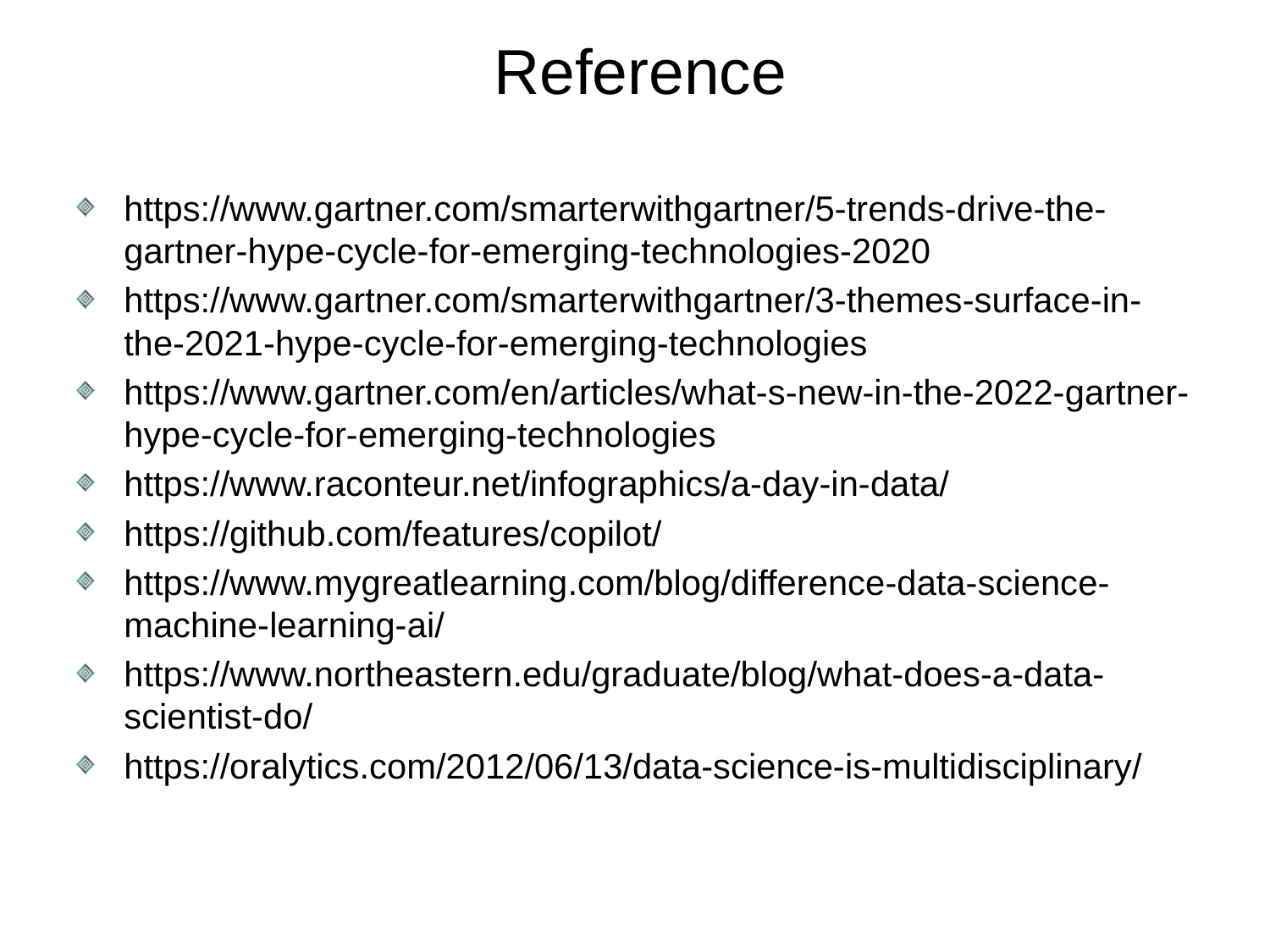

# Reference
https://www.gartner.com/smarterwithgartner/5-trends-drive-the-gartner-hype-cycle-for-emerging-technologies-2020
https://www.gartner.com/smarterwithgartner/3-themes-surface-in-the-2021-hype-cycle-for-emerging-technologies
https://www.gartner.com/en/articles/what-s-new-in-the-2022-gartner-hype-cycle-for-emerging-technologies
https://www.raconteur.net/infographics/a-day-in-data/
https://github.com/features/copilot/
https://www.mygreatlearning.com/blog/difference-data-science-machine-learning-ai/
https://www.northeastern.edu/graduate/blog/what-does-a-data-scientist-do/
https://oralytics.com/2012/06/13/data-science-is-multidisciplinary/